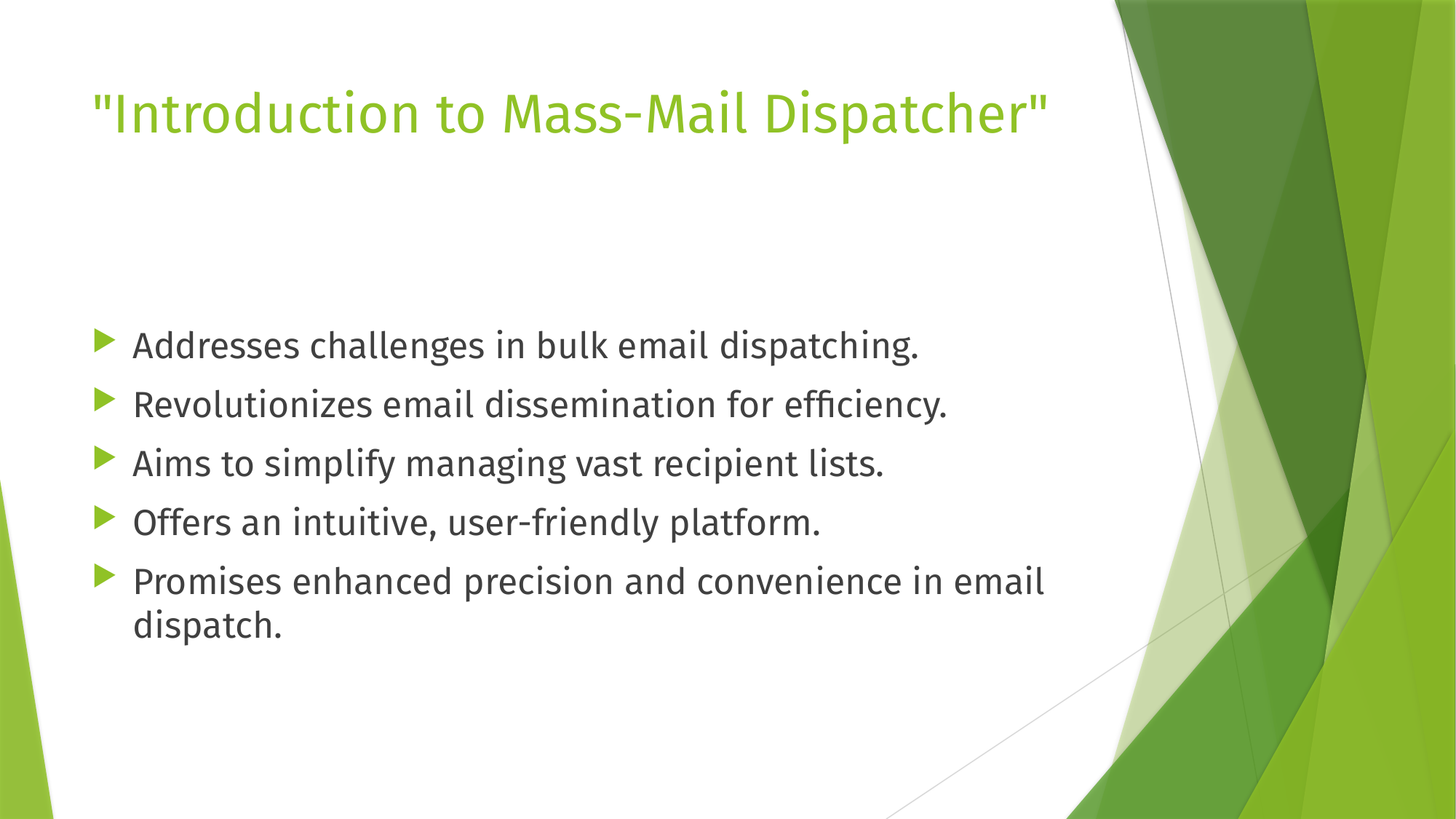

# "Introduction to Mass-Mail Dispatcher"

Addresses challenges in bulk email dispatching.
Revolutionizes email dissemination for efficiency.
Aims to simplify managing vast recipient lists.
Offers an intuitive, user-friendly platform.
Promises enhanced precision and convenience in email dispatch.